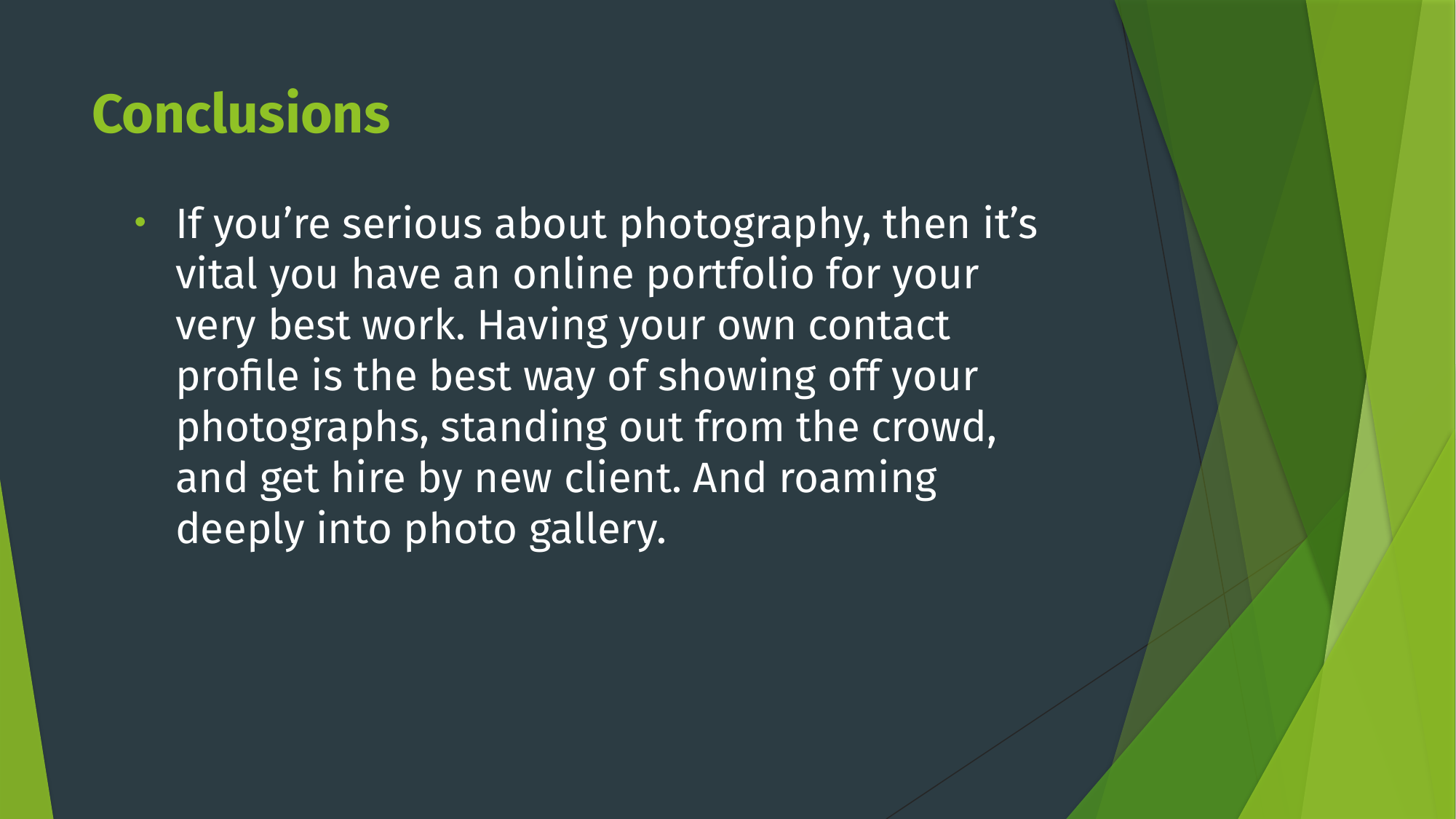

# Conclusions
If you’re serious about photography, then it’s vital you have an online portfolio for your very best work. Having your own contact profile is the best way of showing off your photographs, standing out from the crowd, and get hire by new client. And roaming deeply into photo gallery.